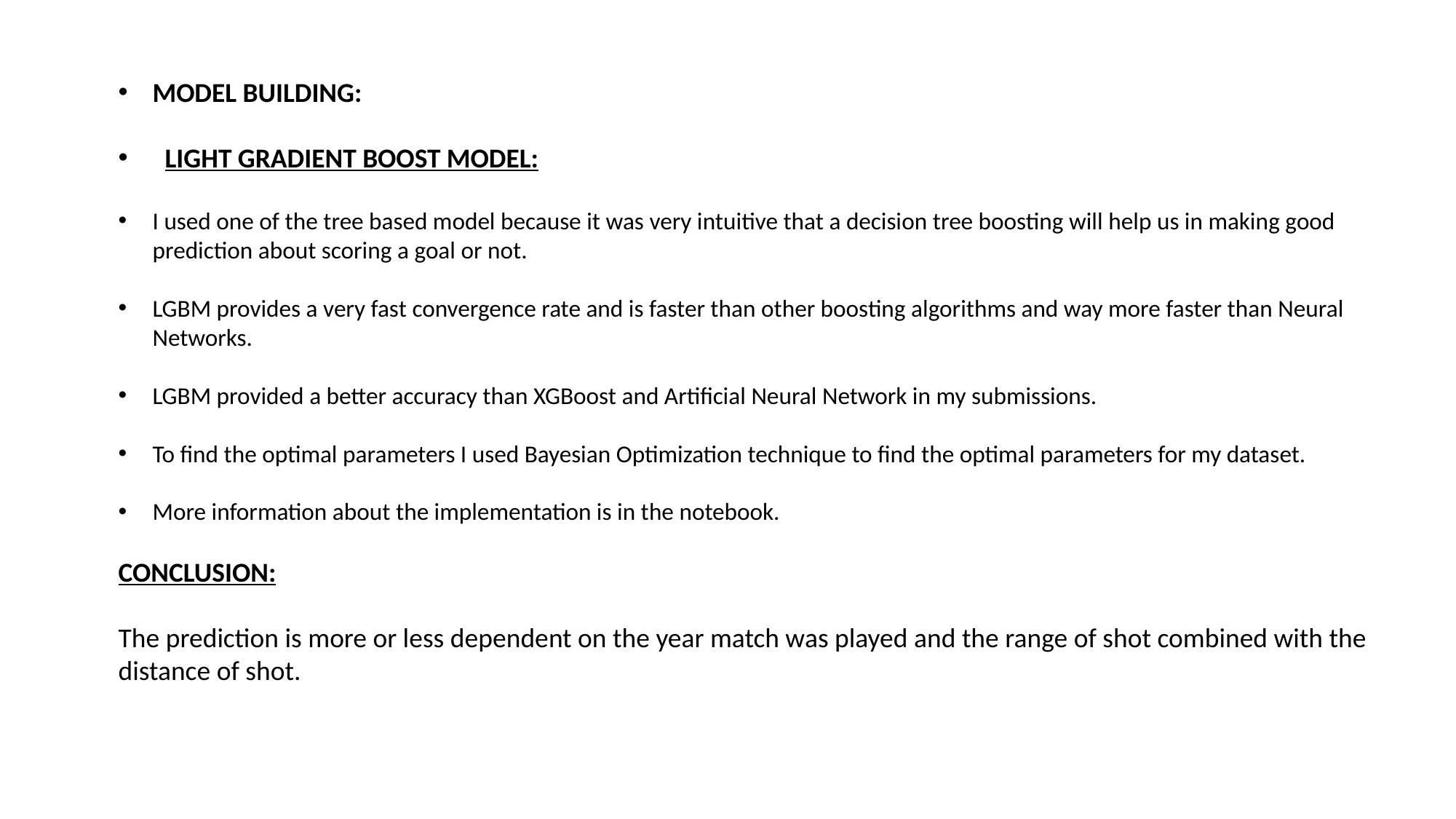

MODEL BUILDING:

  LIGHT GRADIENT BOOST MODEL:

I used one of the tree based model because it was very intuitive that a decision tree boosting will help us in making good prediction about scoring a goal or not.

LGBM provides a very fast convergence rate and is faster than other boosting algorithms and way more faster than Neural Networks.

LGBM provided a better accuracy than XGBoost and Artificial Neural Network in my submissions.

To find the optimal parameters I used Bayesian Optimization technique to find the optimal parameters for my dataset.

More information about the implementation is in the notebook.

CONCLUSION:

The prediction is more or less dependent on the year match was played and the range of shot combined with the distance of shot.